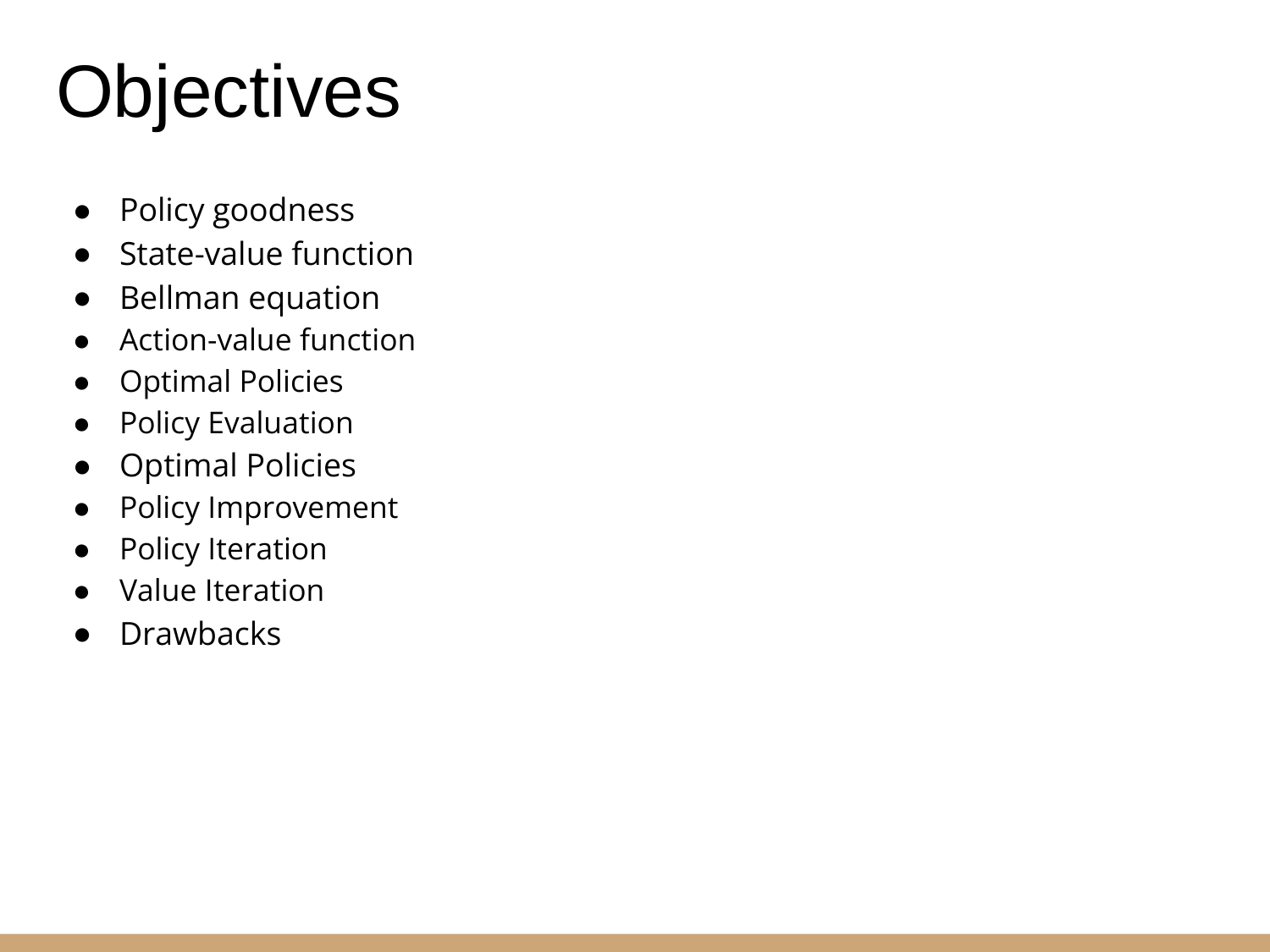

Objectives
Policy goodness
State-value function
Bellman equation
Action-value function
Optimal Policies
Policy Evaluation
Optimal Policies
Policy Improvement
Policy Iteration
Value Iteration
Drawbacks